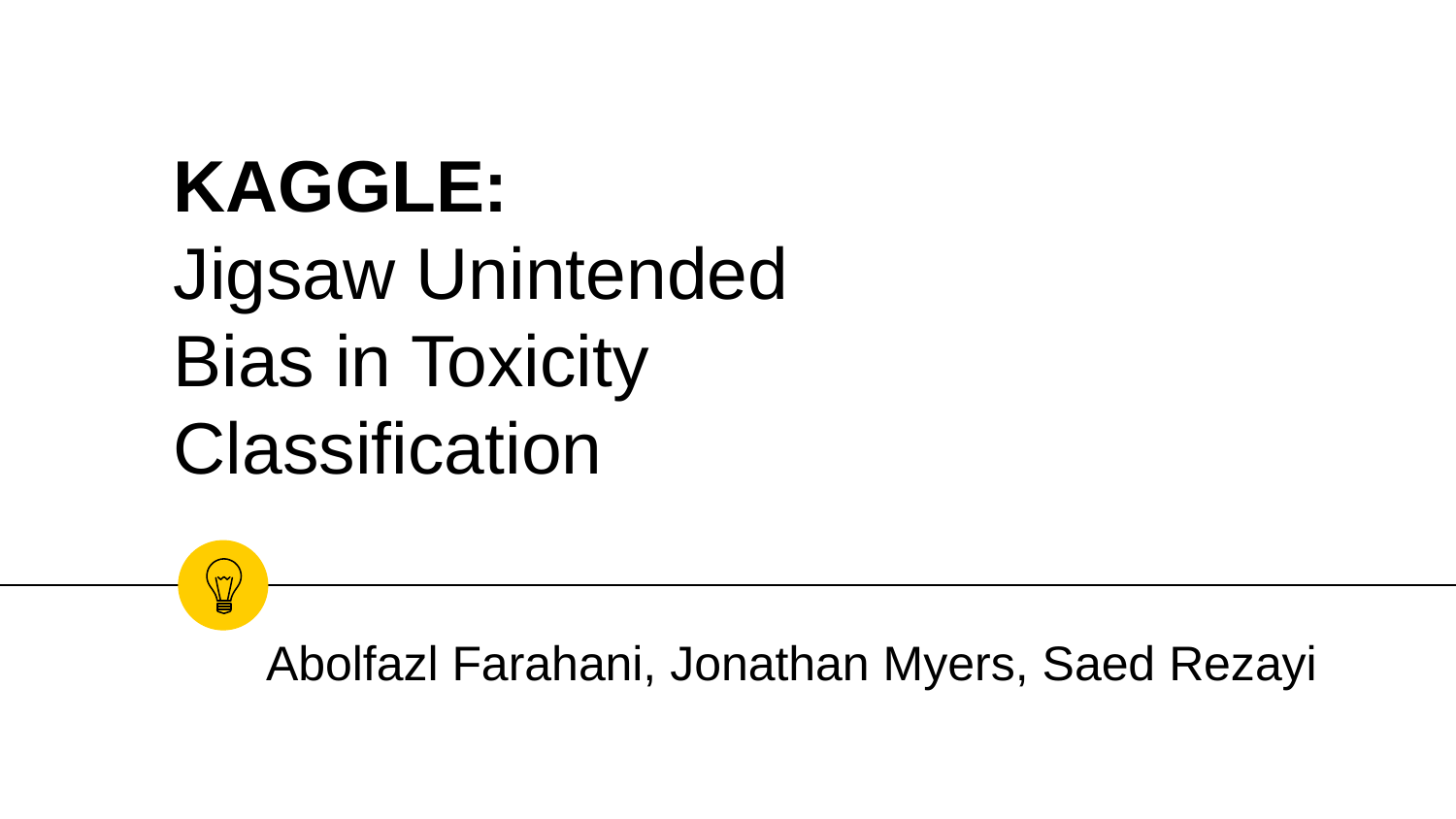

# KAGGLE: Jigsaw Unintended Bias in Toxicity Classification

Abolfazl Farahani, Jonathan Myers, Saed Rezayi